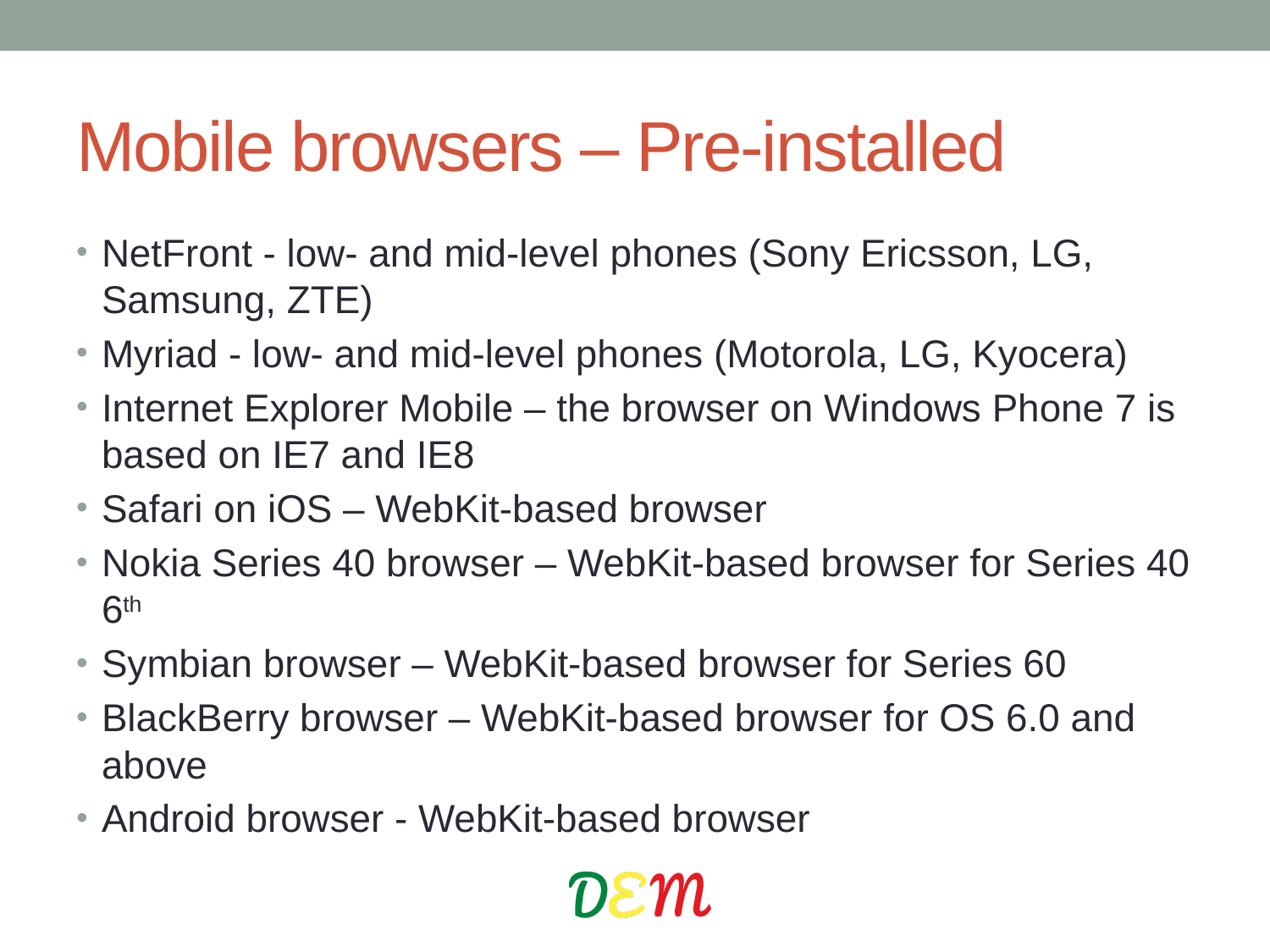

# Mobile browsers – Pre-installed
NetFront - low- and mid-level phones (Sony Ericsson, LG, Samsung, ZTE)
Myriad - low- and mid-level phones (Motorola, LG, Kyocera)
Internet Explorer Mobile – the browser on Windows Phone 7 is based on IE7 and IE8
Safari on iOS – WebKit-based browser
Nokia Series 40 browser – WebKit-based browser for Series 40 6th
Symbian browser – WebKit-based browser for Series 60
BlackBerry browser – WebKit-based browser for OS 6.0 and above
Android browser - WebKit-based browser